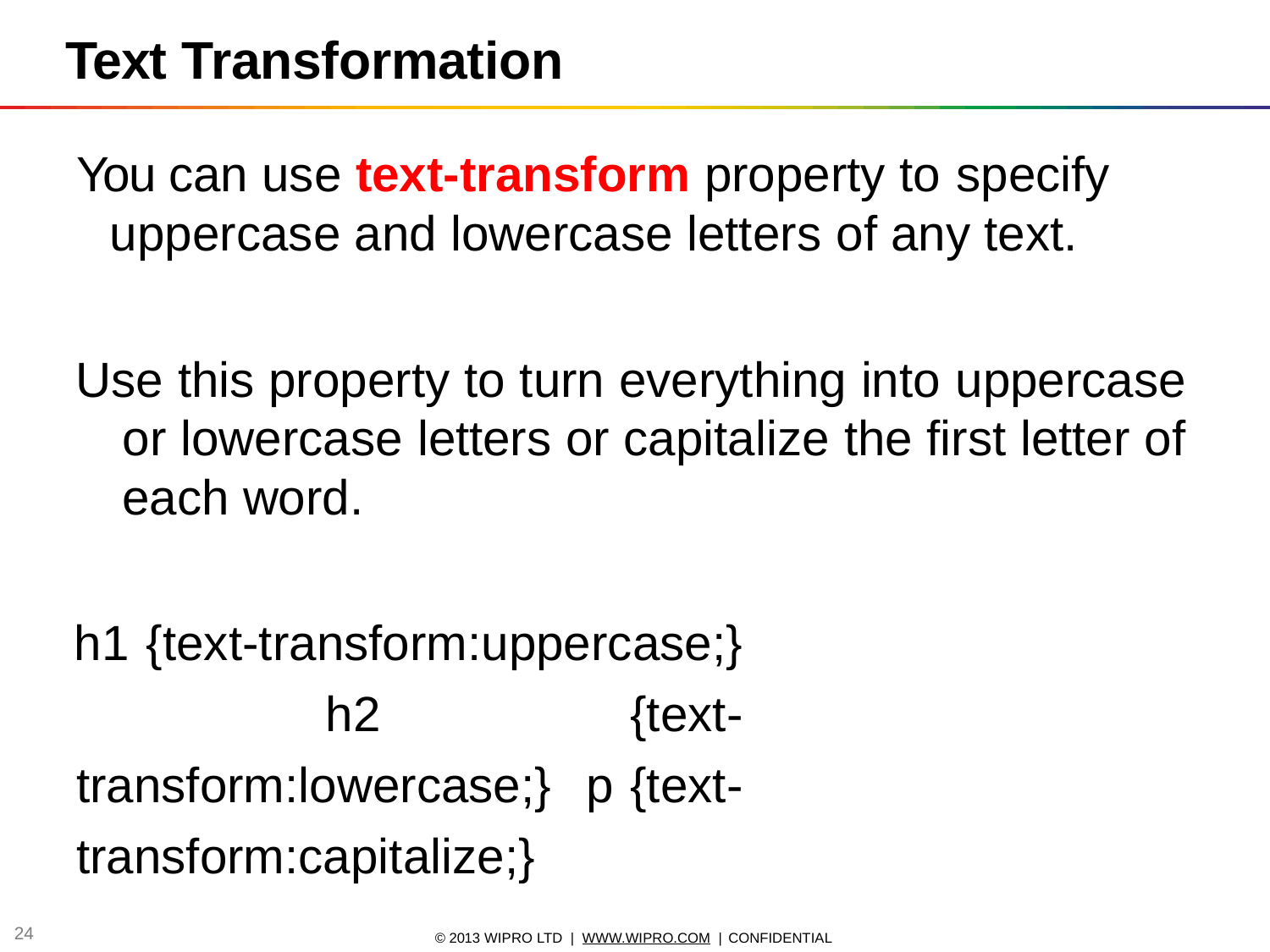

# Text Transformation
You can use text-transform property to specify
uppercase and lowercase letters of any text.

Use this property to turn everything into uppercase  or lowercase letters or capitalize the first letter of  each word.

h1 {text-transform:uppercase;}  h2 {text-transform:lowercase;}  p {text-transform:capitalize;}
24
© 2013 WIPRO LTD  |  WWW.WIPRO.COM  | CONFIDENTIAL